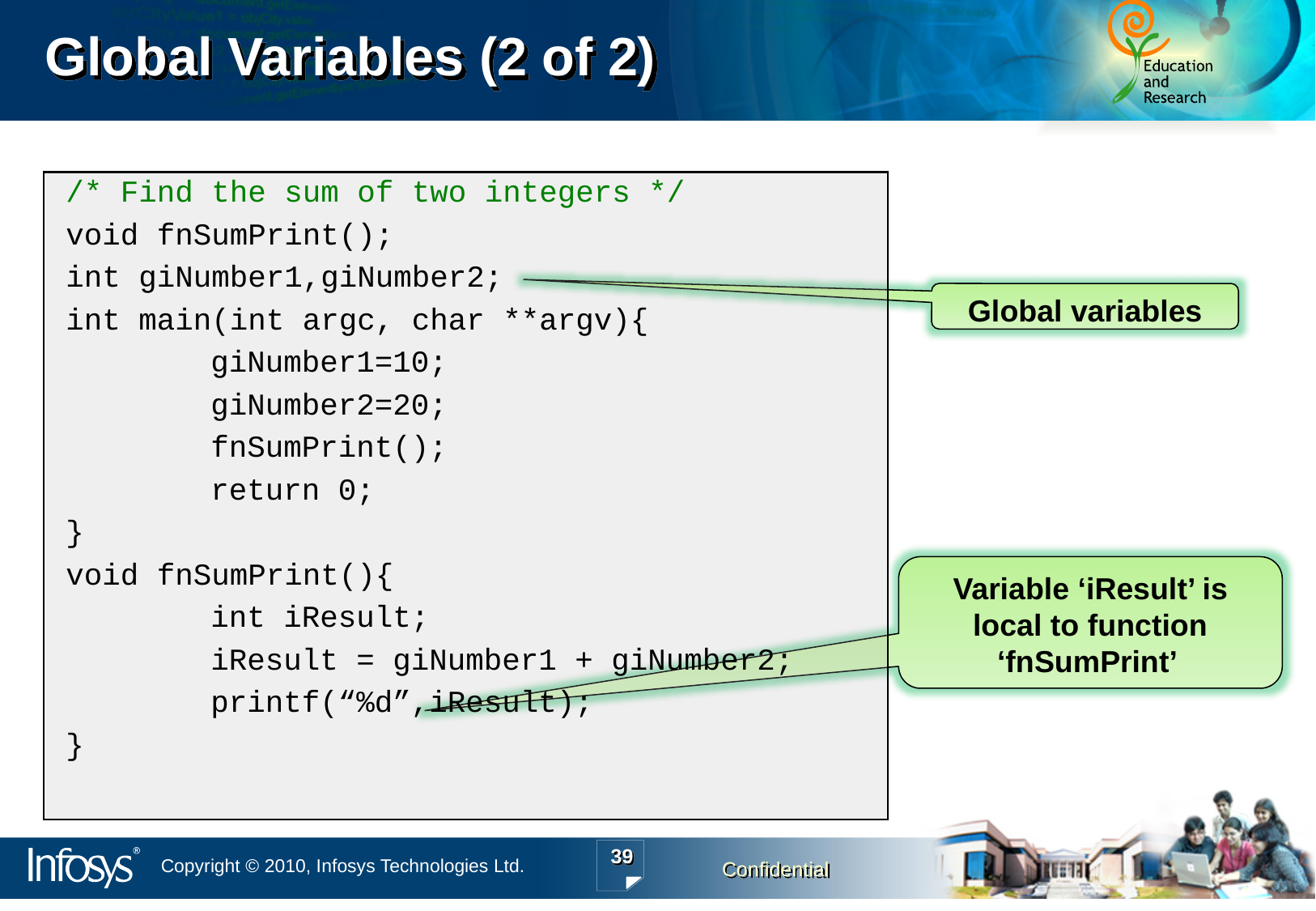

# Global Variables (2 of 2)
/* Find the sum of two integers */
void fnSumPrint();
int giNumber1,giNumber2;
int main(int argc, char **argv){
		giNumber1=10;
		giNumber2=20;
		fnSumPrint();
		return 0;
}
void fnSumPrint(){
		int iResult;
		iResult = giNumber1 + giNumber2;
		printf(“%d”,iResult);
}

Global variables
Variable ‘iResult’ is local to function ‘fnSumPrint’